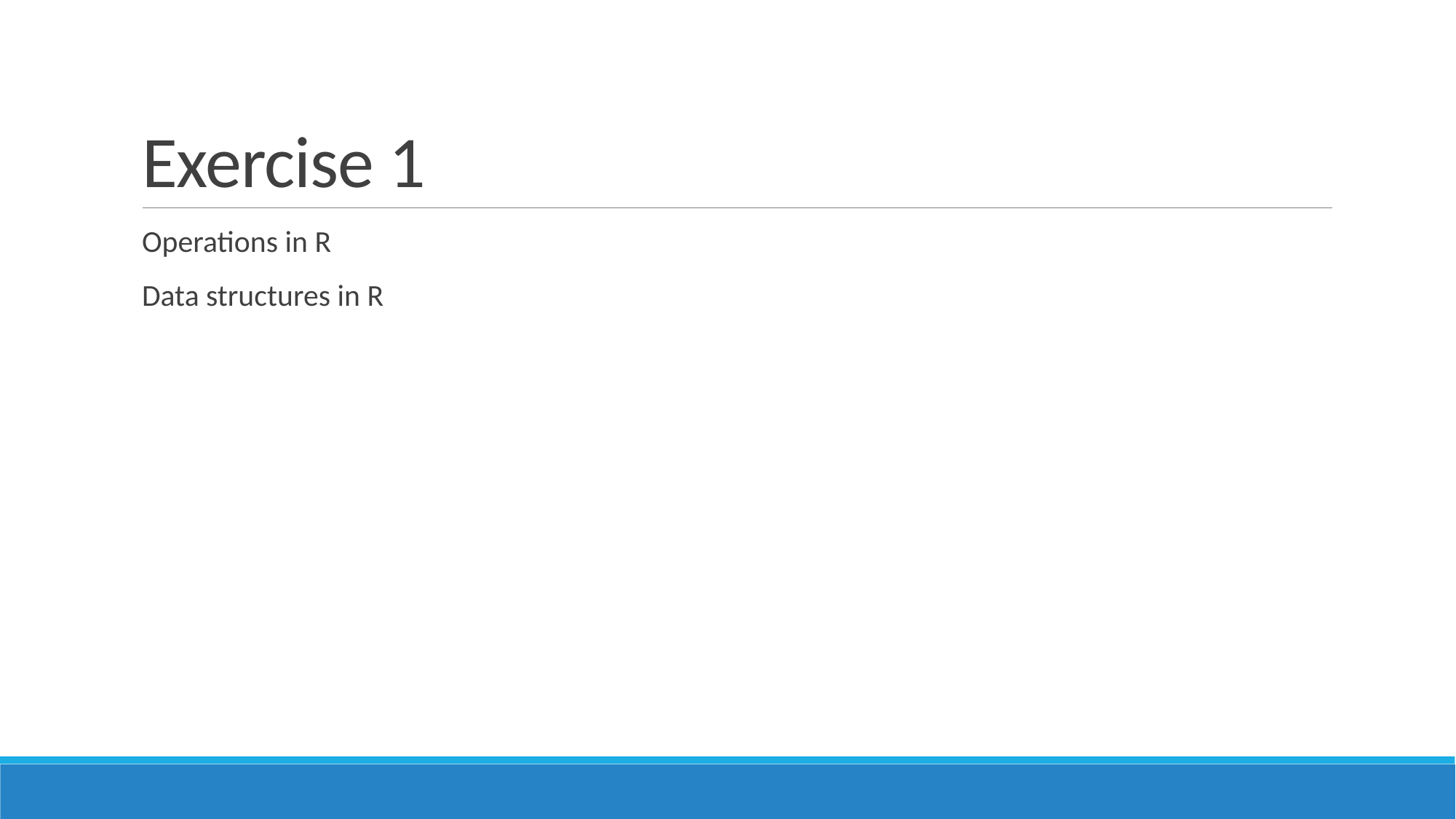

# Exercise 1
Operations in R
Data structures in R